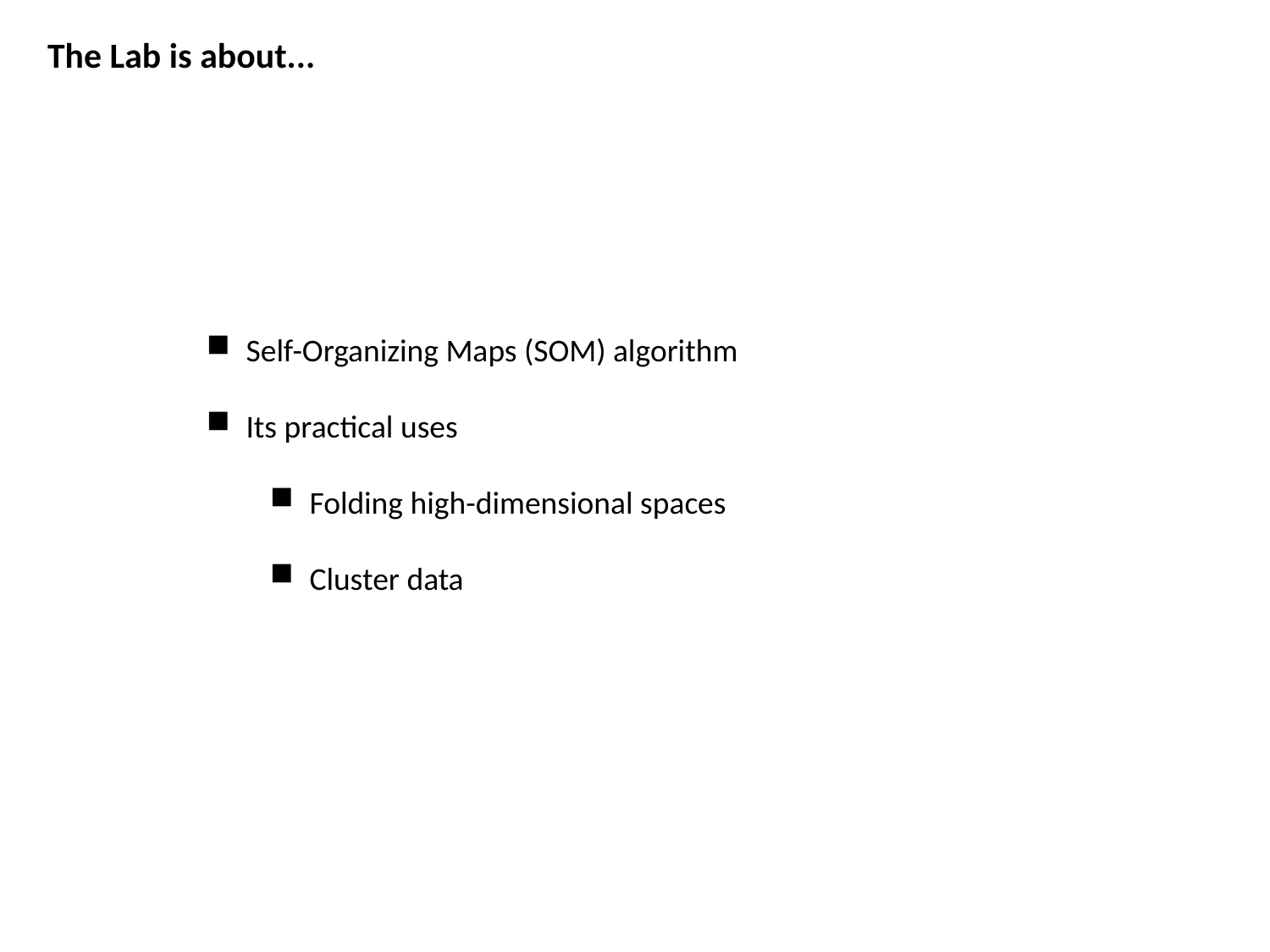

The Lab is about...
Self-Organizing Maps (SOM) algorithm
Its practical uses
Folding high-dimensional spaces
Cluster data